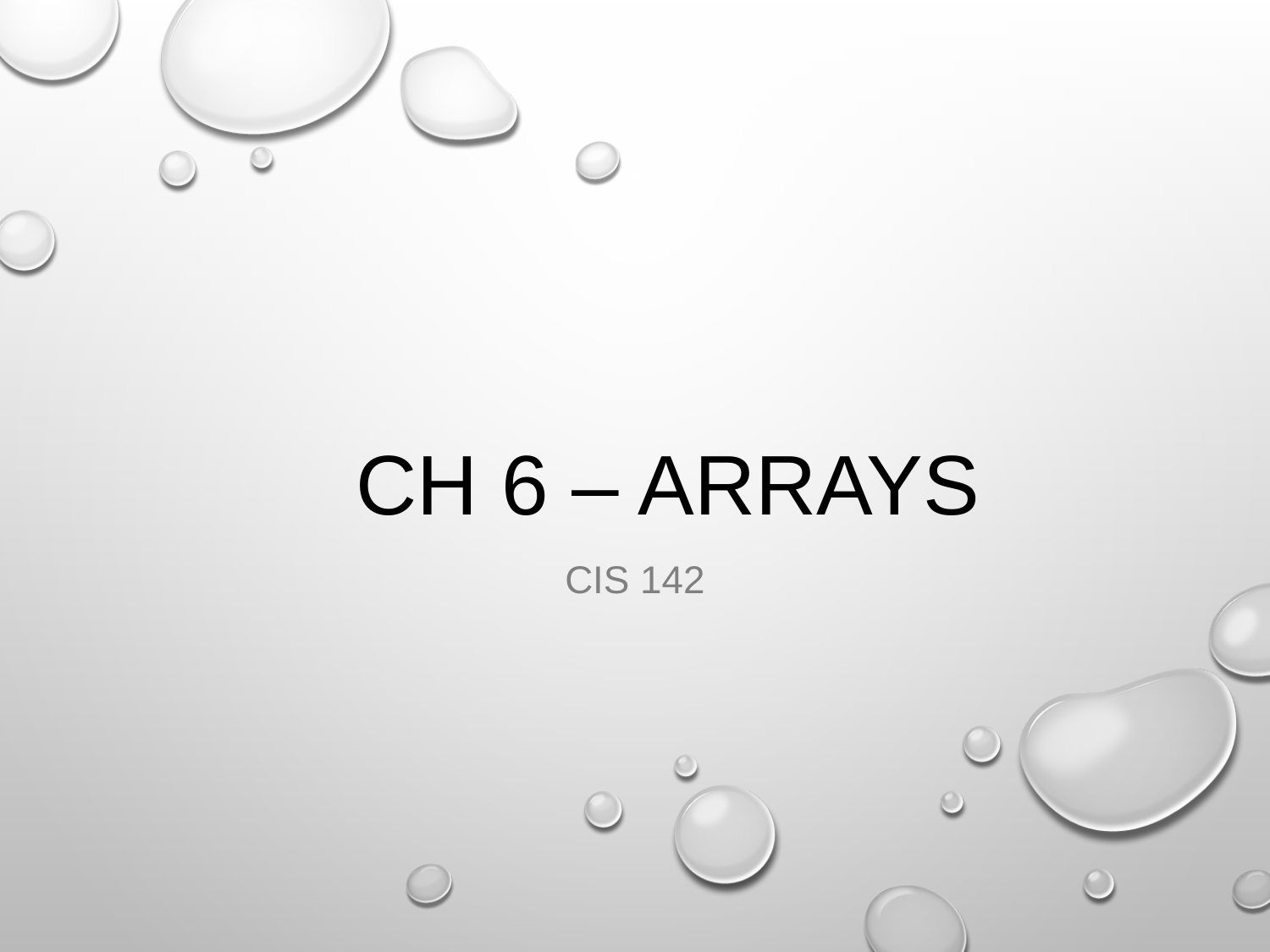

# Ch 6 – Arrays
CIS 142